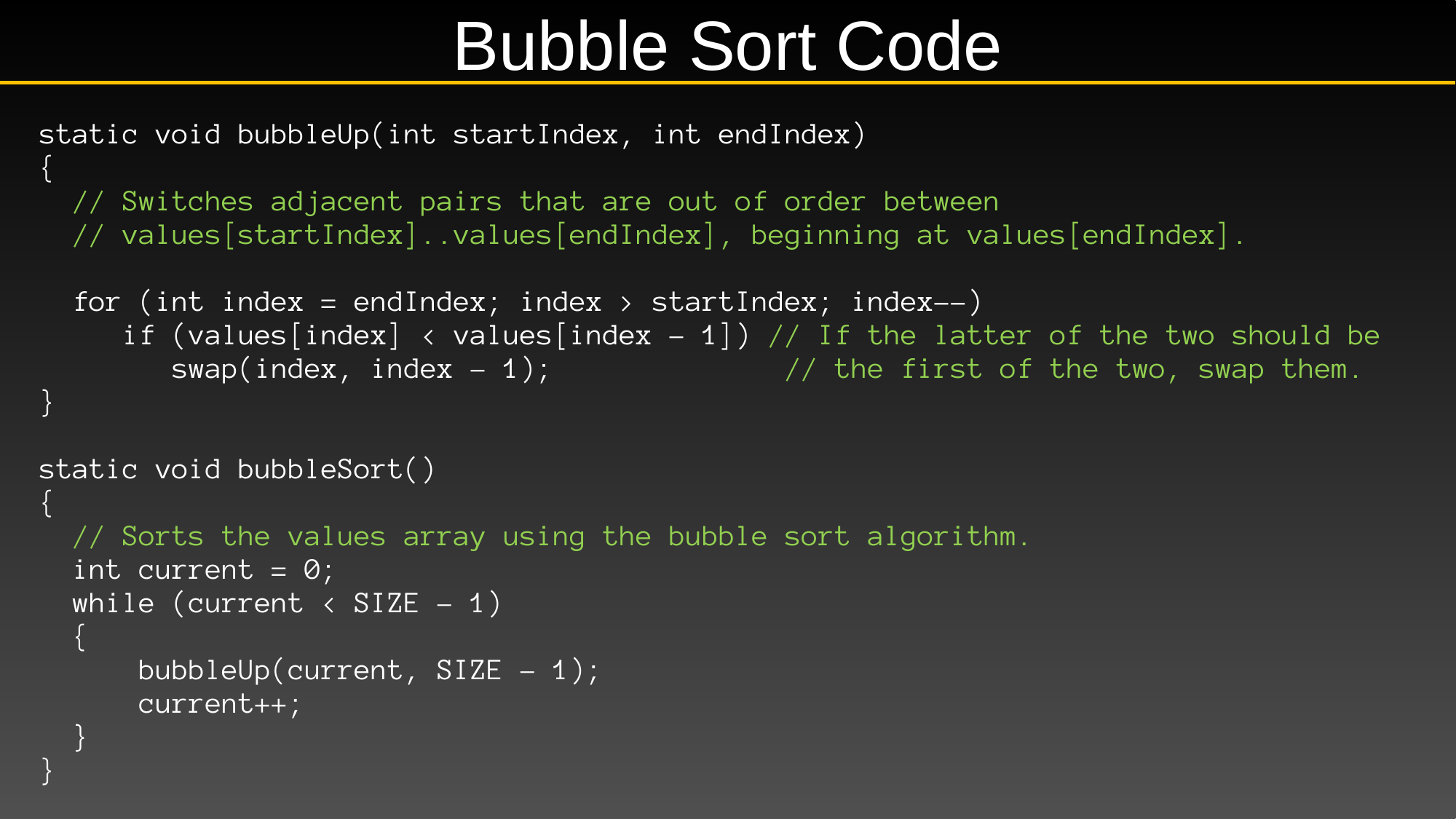

# Bubble Sort Code
static void bubbleUp(int startIndex, int endIndex)
{
  // Switches adjacent pairs that are out of order between
  // values[startIndex]..values[endIndex], beginning at values[endIndex].

  for (int index = endIndex; index > startIndex; index--)
     if (values[index] < values[index – 1]) // If the latter of the two should be
        swap(index, index – 1);              // the first of the two, swap them.
}

static void bubbleSort()
{
  // Sorts the values array using the bubble sort algorithm.
  int current = 0;
  while (current < SIZE – 1)
  {
      bubbleUp(current, SIZE – 1);
      current++;
  }
}